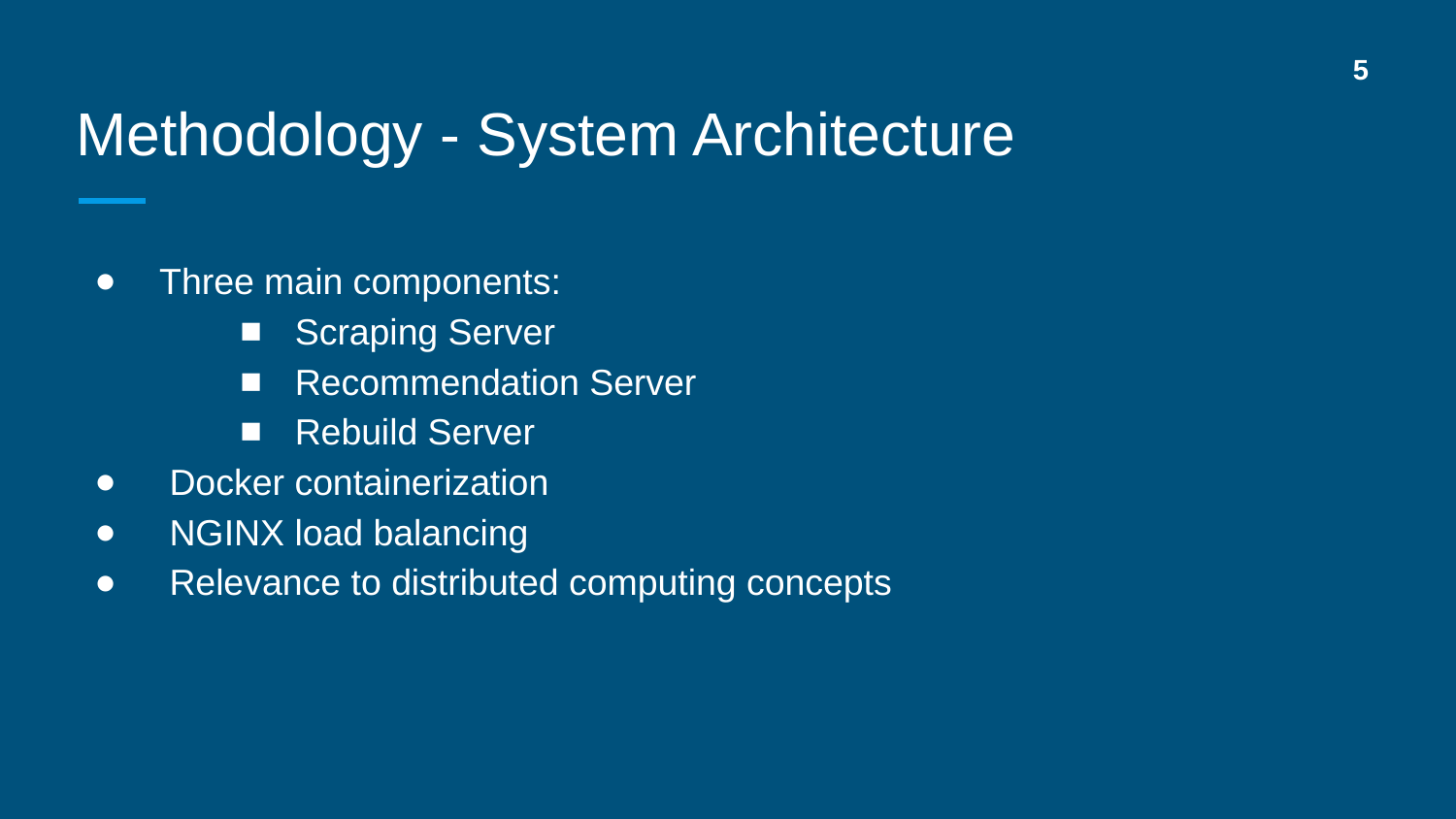

5
# Methodology - System Architecture
 Three main components:
Scraping Server
Recommendation Server
Rebuild Server
  Docker containerization
  NGINX load balancing
  Relevance to distributed computing concepts